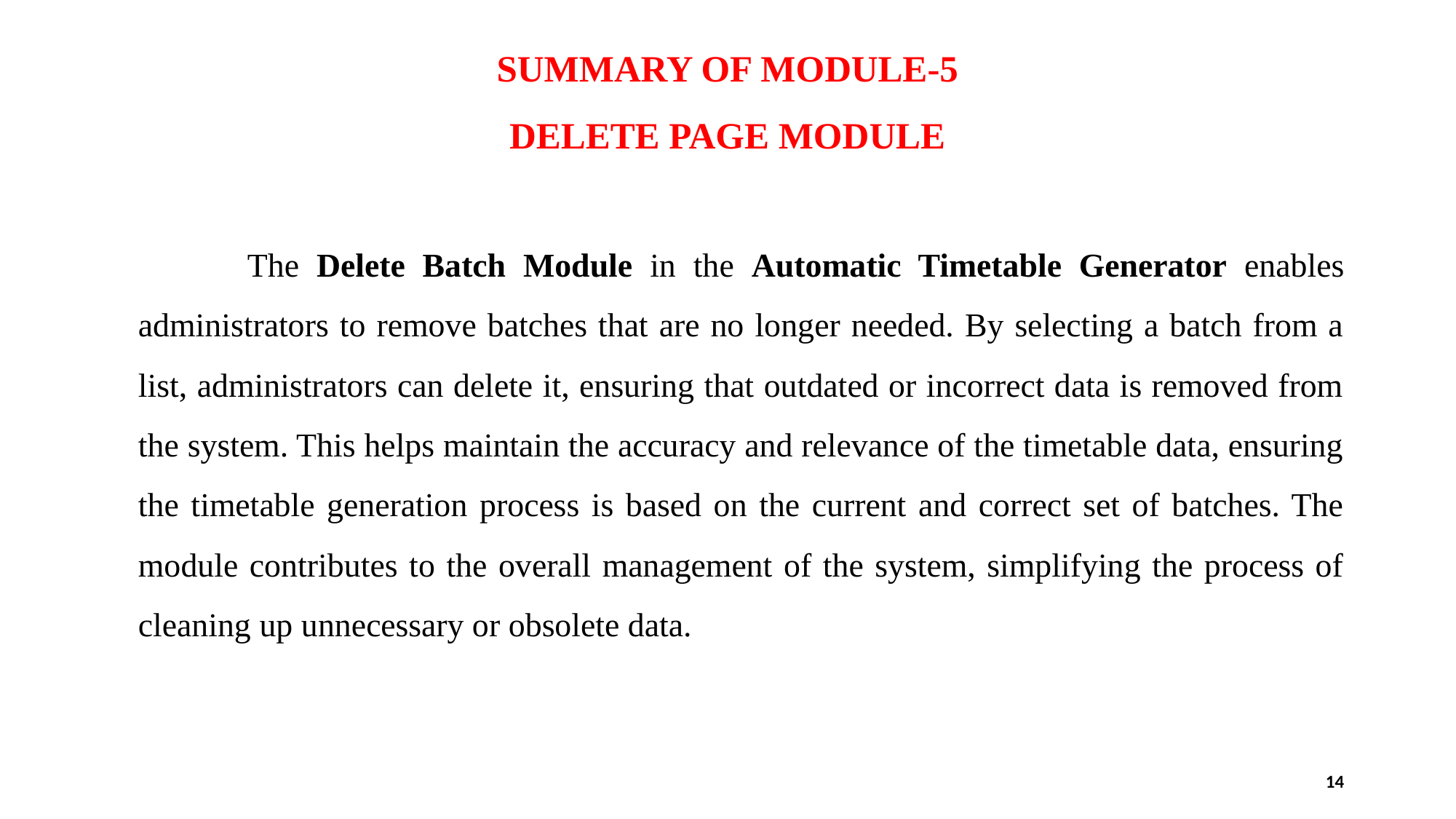

# SUMMARY OF MODULE-5 DELETE PAGE MODULE
		The Delete Batch Module in the Automatic Timetable Generator enables administrators to remove batches that are no longer needed. By selecting a batch from a list, administrators can delete it, ensuring that outdated or incorrect data is removed from the system. This helps maintain the accuracy and relevance of the timetable data, ensuring the timetable generation process is based on the current and correct set of batches. The module contributes to the overall management of the system, simplifying the process of cleaning up unnecessary or obsolete data.
14